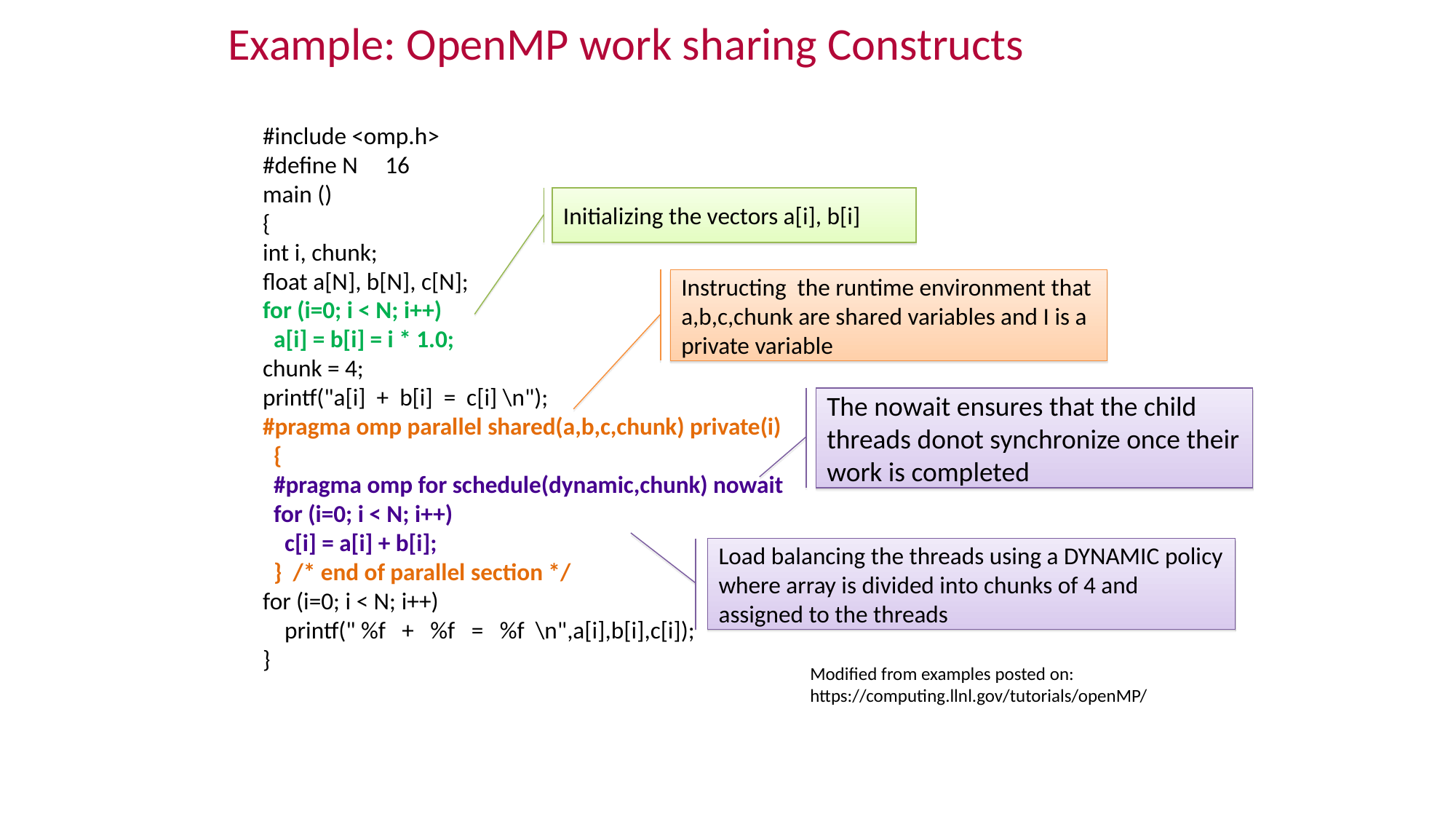

Example: OpenMP work sharing Constructs
#include <omp.h>
#define N     16
main ()
{
int i, chunk;
float a[N], b[N], c[N];
for (i=0; i < N; i++)
  a[i] = b[i] = i * 1.0;
chunk = 4;
printf("a[i]  +  b[i]  =  c[i] \n");
#pragma omp parallel shared(a,b,c,chunk) private(i)
  {
  #pragma omp for schedule(dynamic,chunk) nowait
  for (i=0; i < N; i++)
    c[i] = a[i] + b[i];
  }  /* end of parallel section */
for (i=0; i < N; i++)
    printf(" %f   +   %f   =   %f  \n",a[i],b[i],c[i]);
}
Initializing the vectors a[i], b[i]
Instructing  the runtime environment that a,b,c,chunk are shared variables and I is a private variable
The nowait ensures that the child threads donot synchronize once their work is completed
Load balancing the threads using a DYNAMIC policy where array is divided into chunks of 4 and assigned to the threads
Modified from examples posted on:
https://computing.llnl.gov/tutorials/openMP/